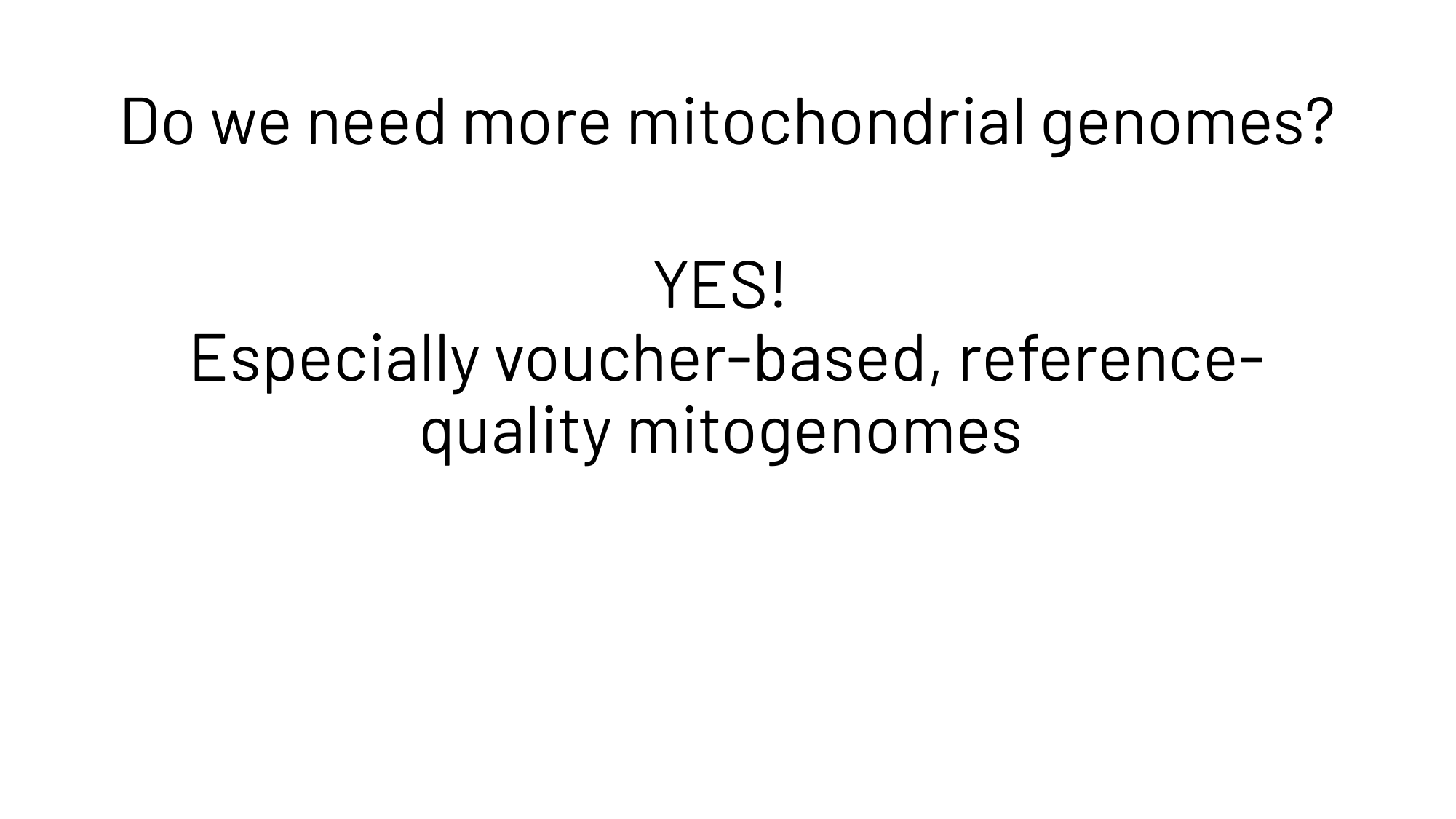

# Do we need more mitochondrial genomes?
YES!
Especially voucher-based, reference-quality mitogenomes